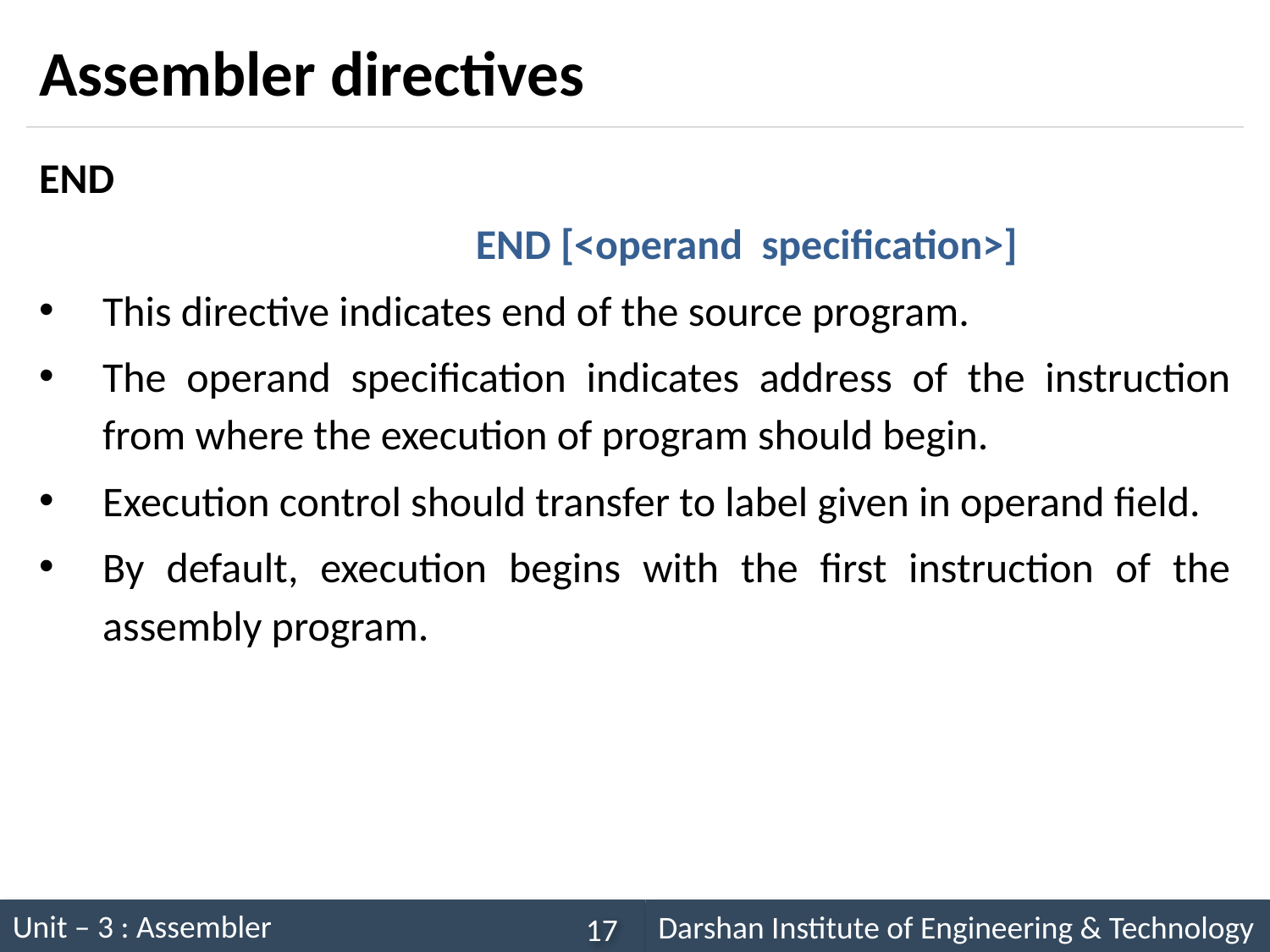

# Assembler directives
END
			END [<operand  specification>]
This directive indicates end of the source program.
The operand specification indicates address of the instruction from where the execution of program should begin.
Execution control should transfer to label given in operand field.
By default, execution begins with the first instruction of the assembly program.